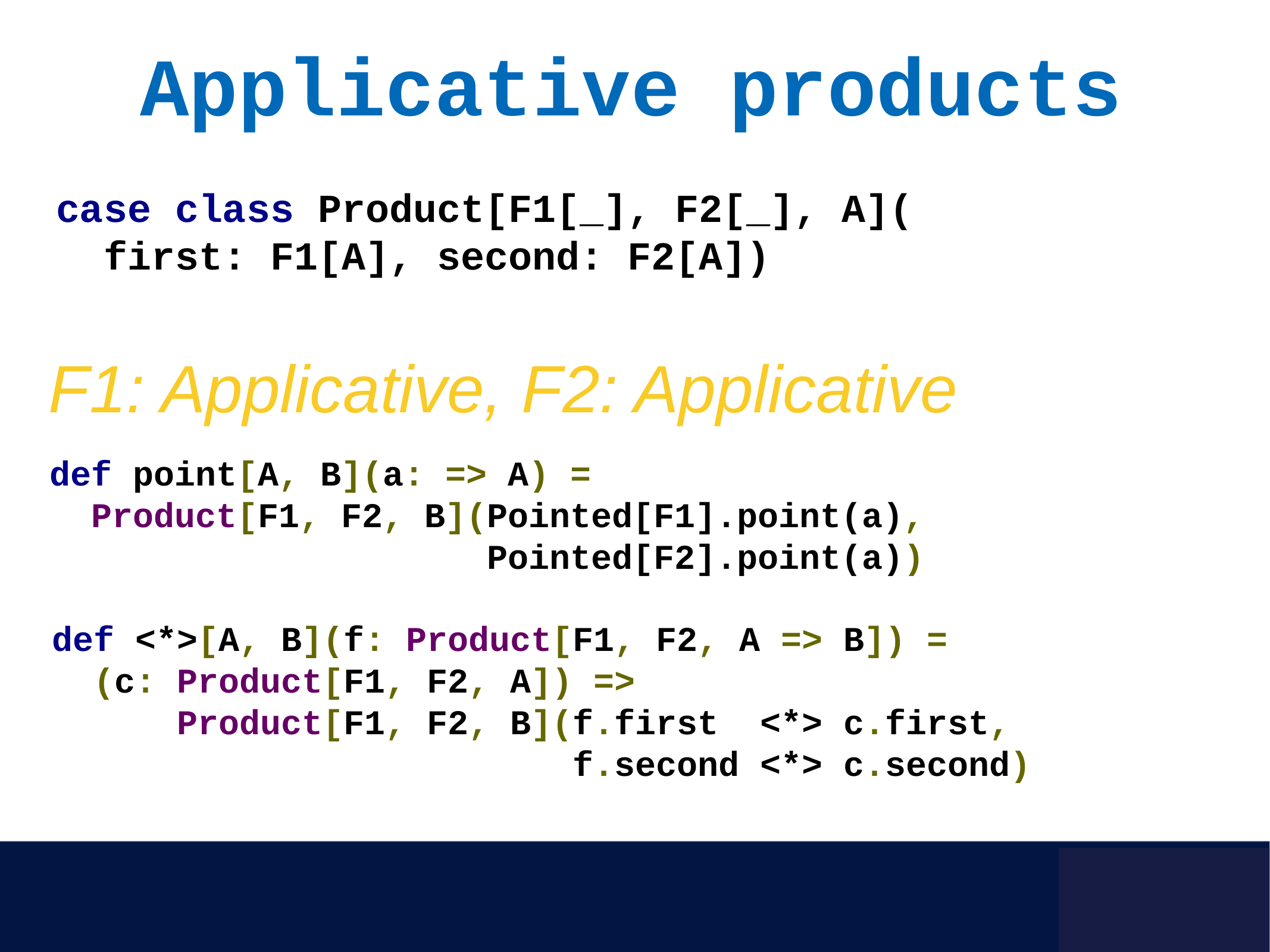

Applicative products
case class Product[F1[_], F2[_], A](
  first: F1[A], second: F2[A])
F1: Applicative, F2: Applicative
def point[A, B](a: => A) =
  Product[F1, F2, B](Pointed[F1].point(a),
                     Pointed[F2].point(a))
def <*>[A, B](f: Product[F1, F2, A => B]) =
  (c: Product[F1, F2, A]) =>
      Product[F1, F2, B](f.first  <*> c.first,
                         f.second <*> c.second)